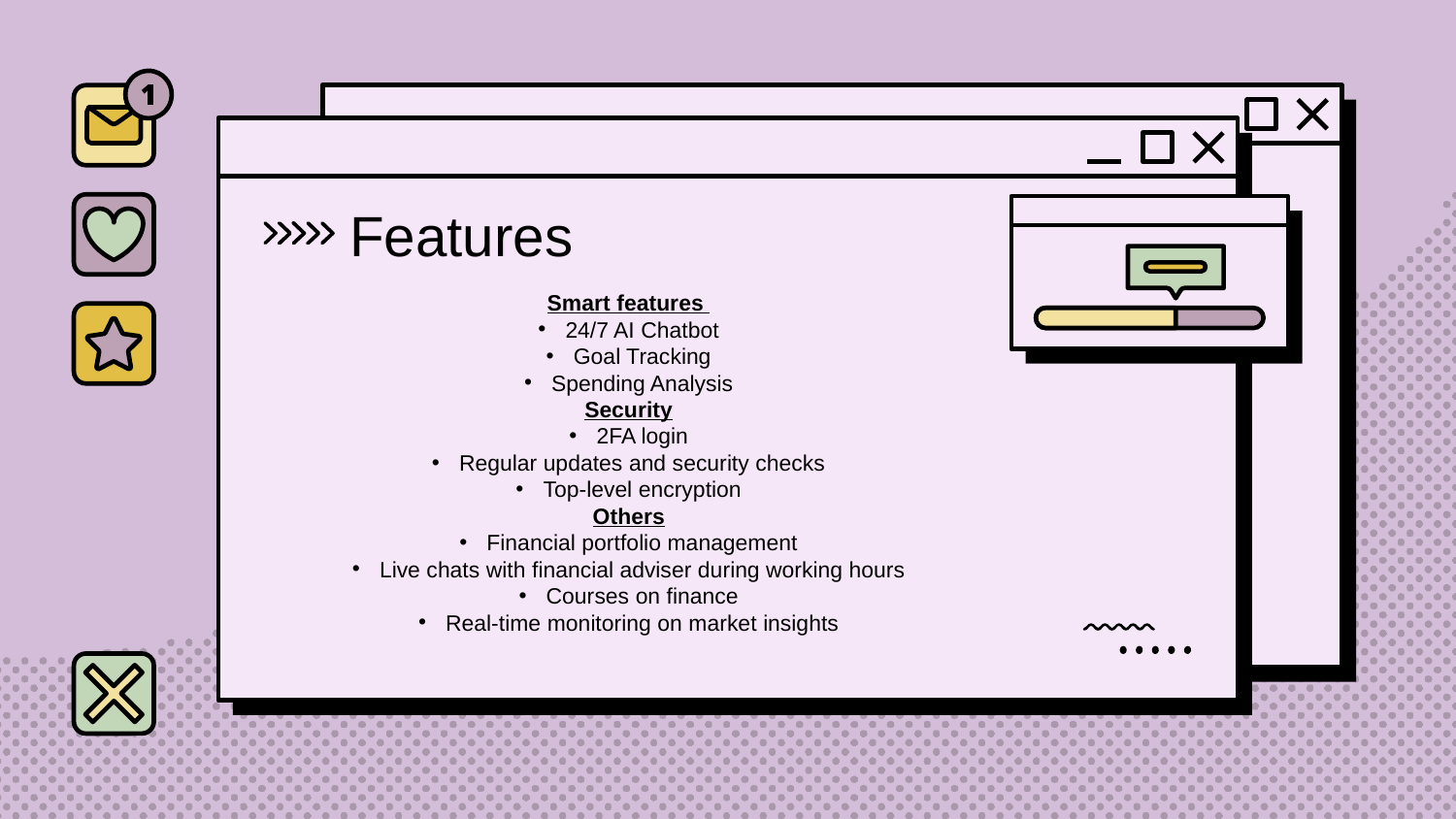

# Features

Smart features
24/7 AI Chatbot
Goal Tracking
Spending Analysis
Security
2FA login
Regular updates and security checks
Top-level encryption
Others
Financial portfolio management
Live chats with financial adviser during working hours
Courses on finance
Real-time monitoring on market insights